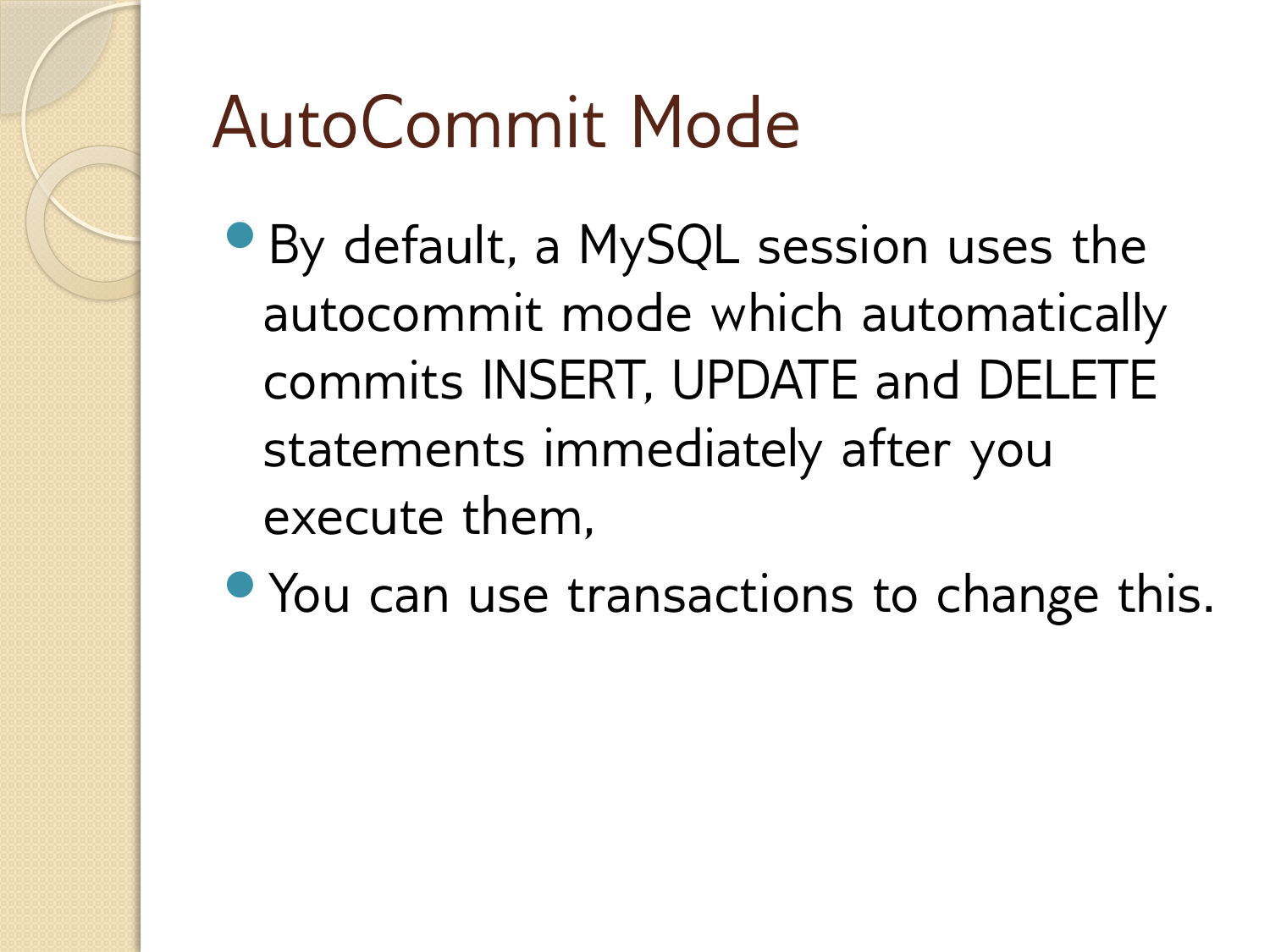

# AutoCommit Mode
By default, a MySQL session uses the autocommit mode which automatically commits INSERT, UPDATE and DELETE statements immediately after you execute them,
You can use transactions to change this.